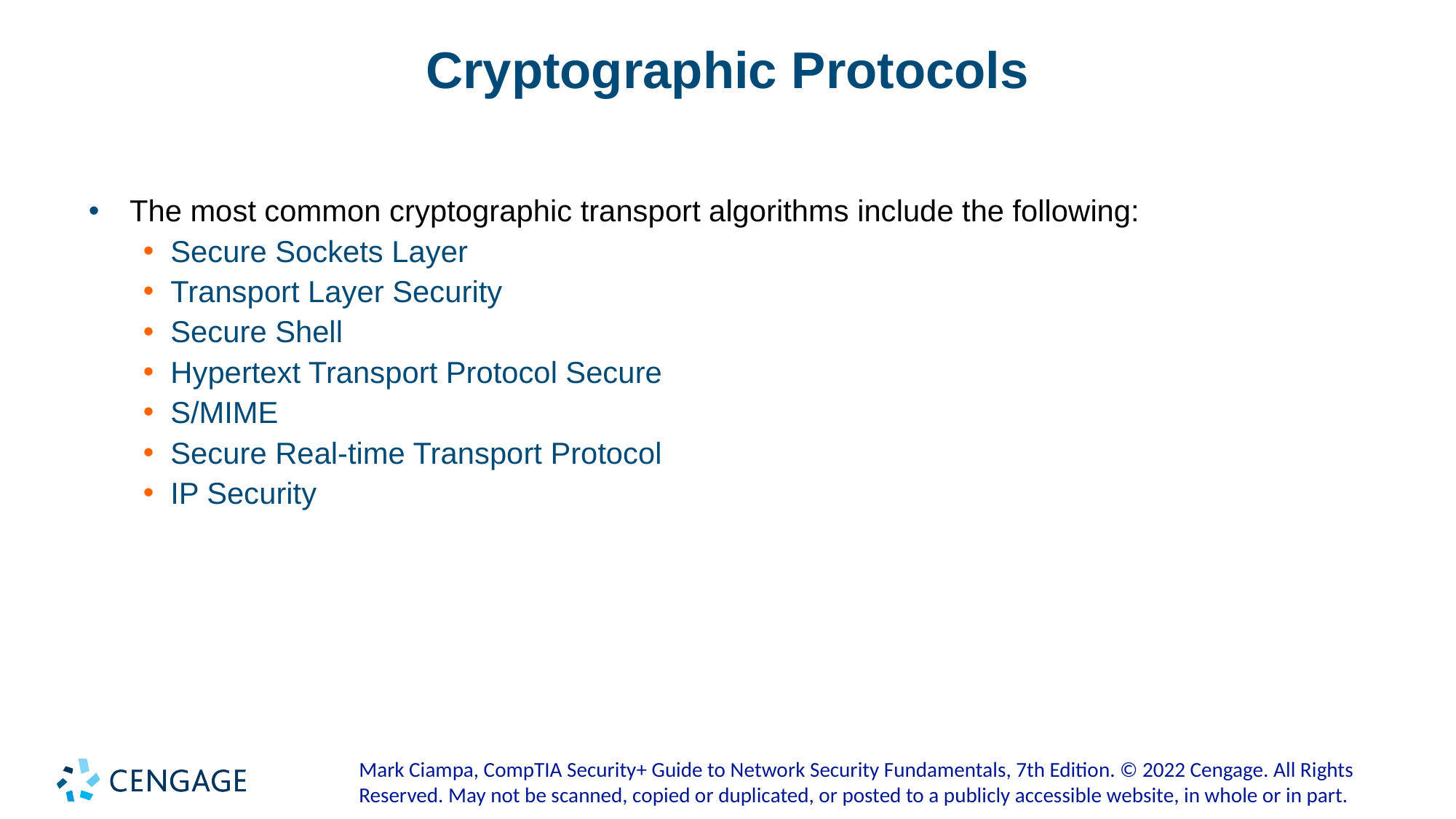

# Cryptographic Protocols
The most common cryptographic transport algorithms include the following:
Secure Sockets Layer
Transport Layer Security
Secure Shell
Hypertext Transport Protocol Secure
S/MIME
Secure Real-time Transport Protocol
IP Security